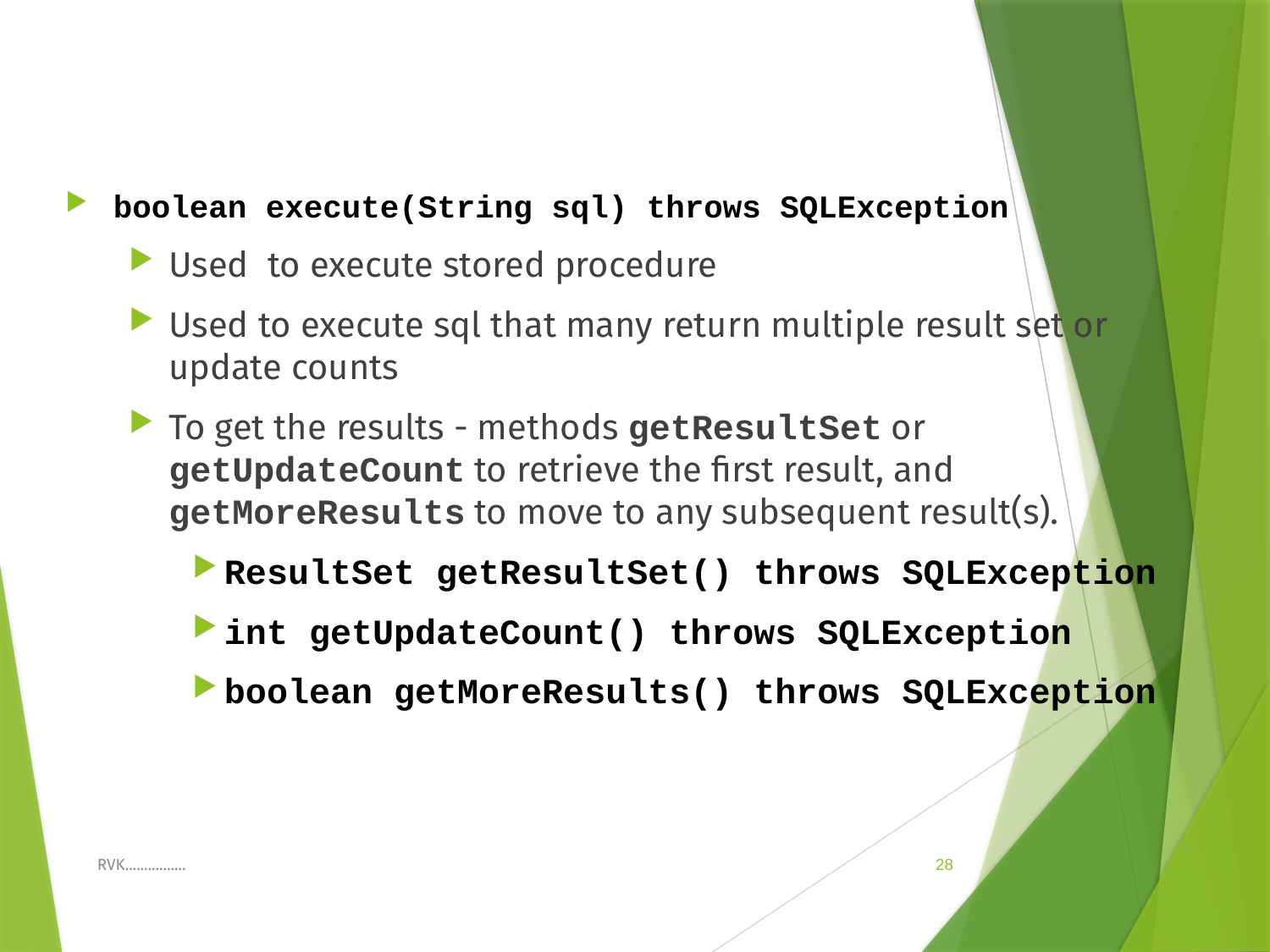

boolean execute(String sql) throws SQLException
Used  to execute stored procedure
Used to execute sql that many return multiple result set or update counts
To get the results - methods getResultSet or getUpdateCount to retrieve the first result, and getMoreResults to move to any subsequent result(s).
ResultSet getResultSet() throws SQLException
int getUpdateCount() throws SQLException
boolean getMoreResults() throws SQLException

RVK................
28